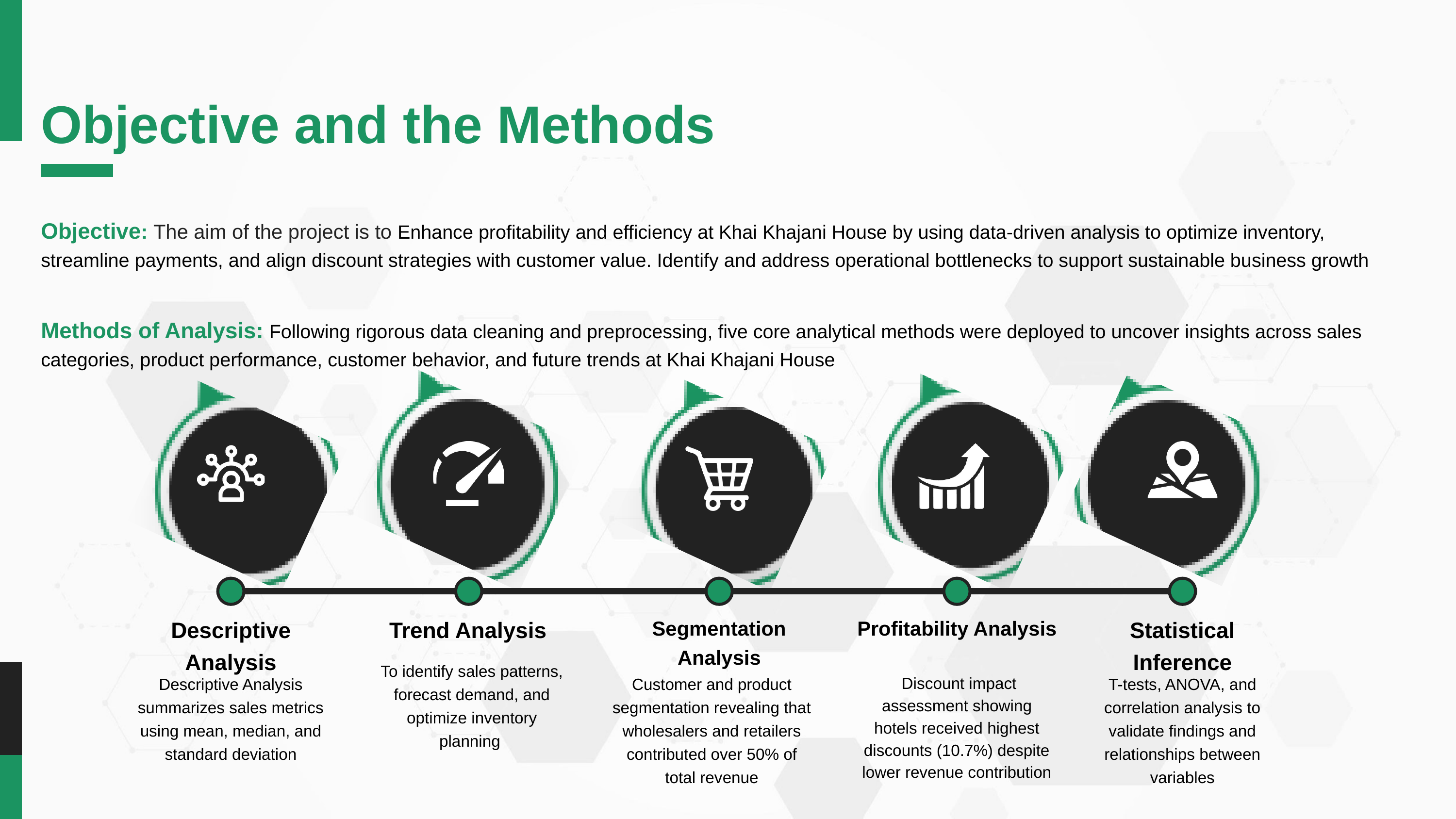

Objective and the Methods
Objective: The aim of the project is to Enhance profitability and efficiency at Khai Khajani House by using data-driven analysis to optimize inventory, streamline payments, and align discount strategies with customer value. Identify and address operational bottlenecks to support sustainable business growth
Methods of Analysis: Following rigorous data cleaning and preprocessing, five core analytical methods were deployed to uncover insights across sales categories, product performance, customer behavior, and future trends at Khai Khajani House

Descriptive Analysis
Trend Analysis
Segmentation Analysis
Profitability Analysis
Statistical Inference

To identify sales patterns, forecast demand, and optimize inventory planning
Customer and product segmentation revealing that wholesalers and retailers contributed over 50% of total revenue
Descriptive Analysis summarizes sales metrics using mean, median, and standard deviation
 Discount impact assessment showing hotels received highest discounts (10.7%) despite lower revenue contribution

T-tests, ANOVA, and correlation analysis to validate findings and relationships between variables